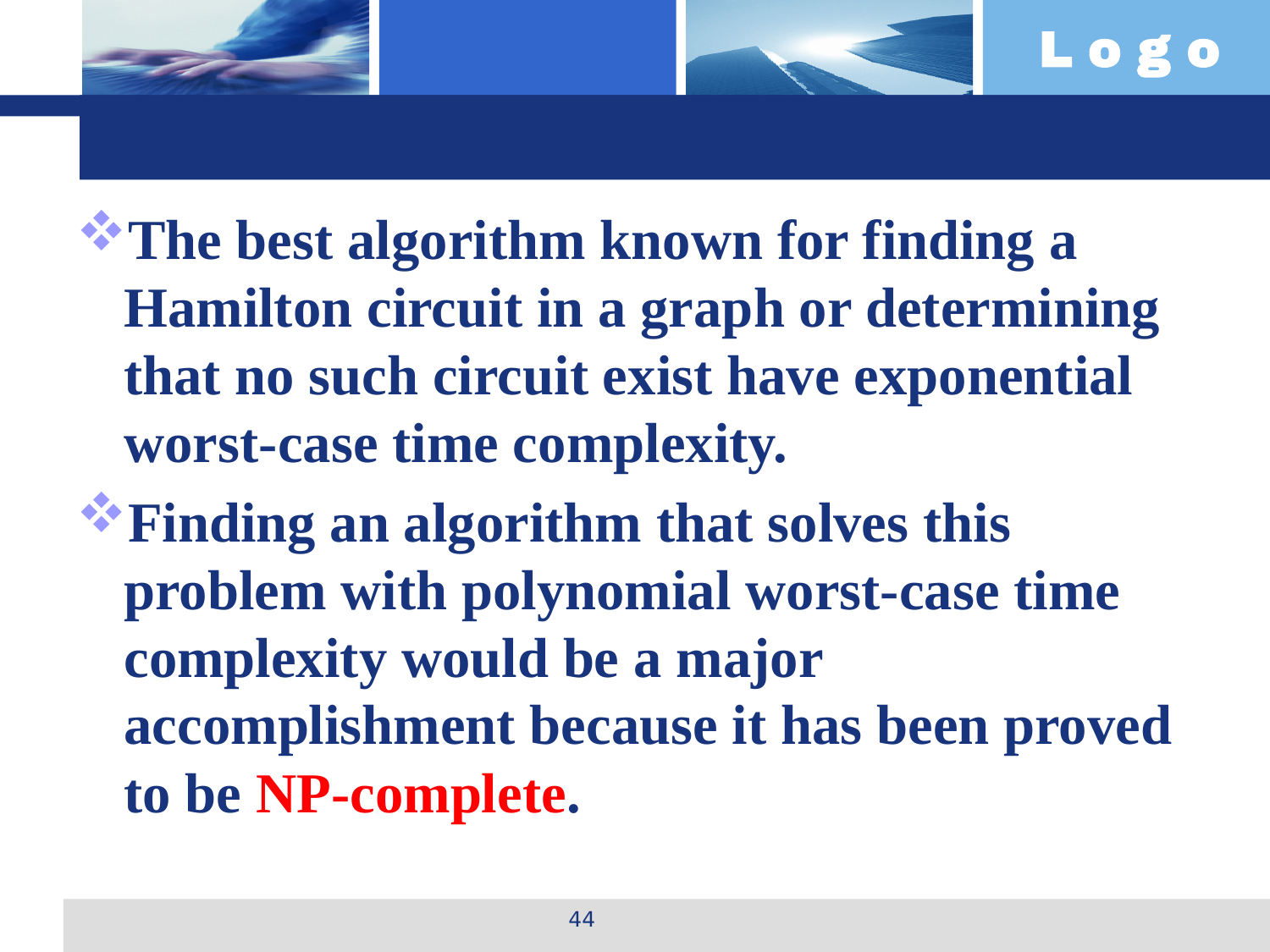

#
The best algorithm known for finding a Hamilton circuit in a graph or determining that no such circuit exist have exponential worst-case time complexity.
Finding an algorithm that solves this problem with polynomial worst-case time complexity would be a major accomplishment because it has been proved to be NP-complete.
44